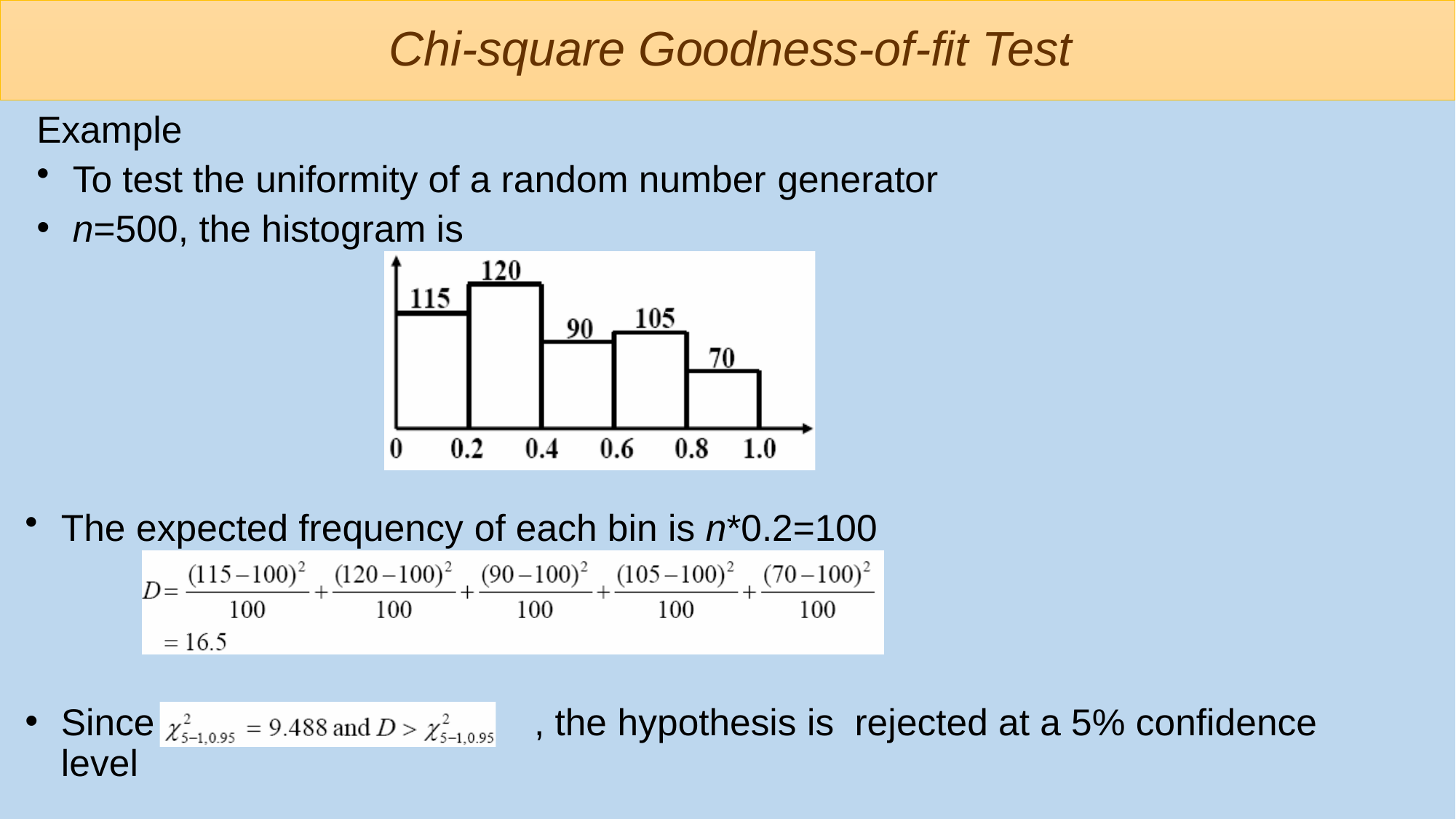

# Chi-square Goodness-of-fit Test
Example
To test the uniformity of a random number generator
n=500, the histogram is

The expected frequency of each bin is n*0.2=100

Since	, the hypothesis is  rejected at a 5% confidence level